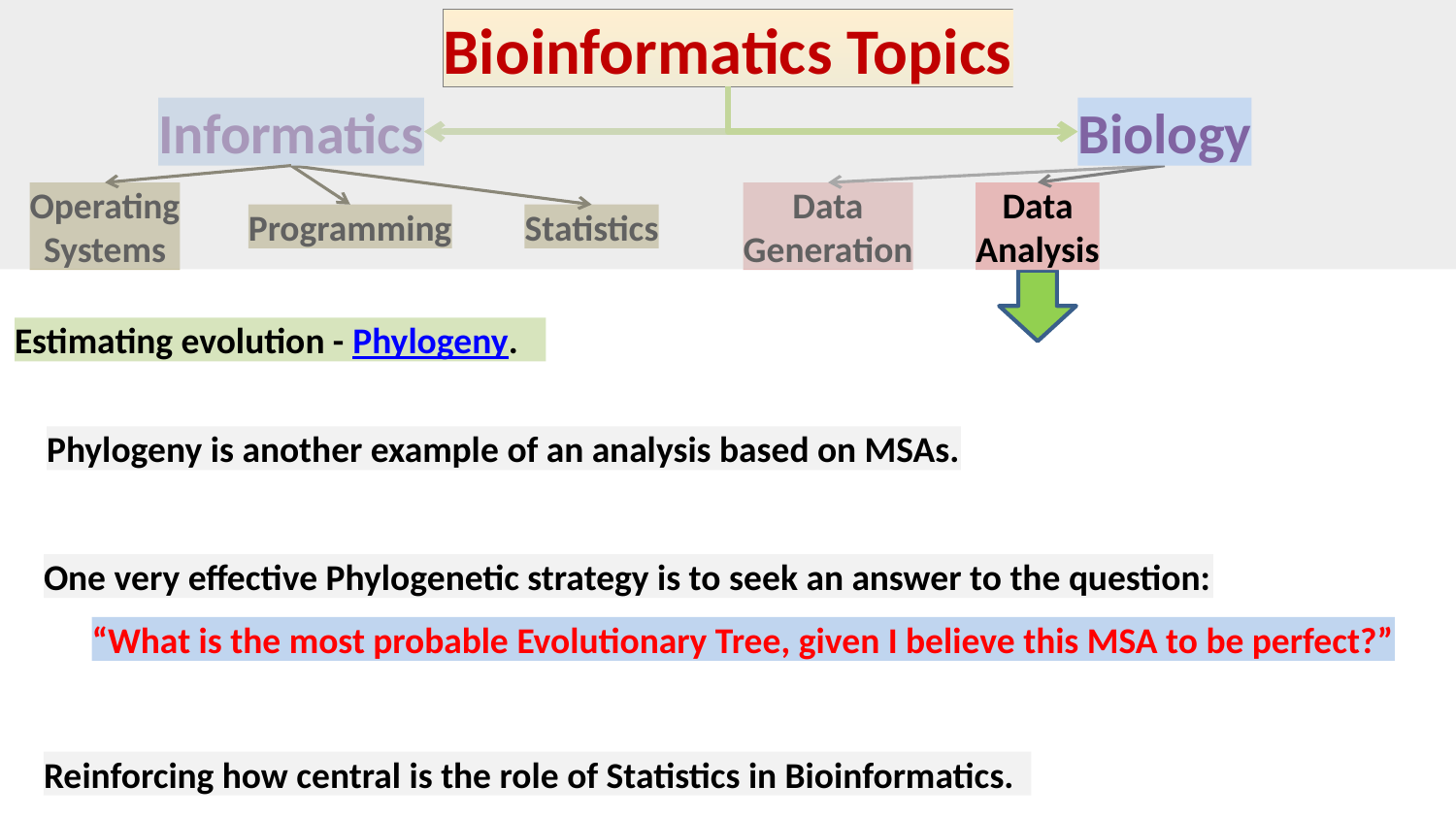

Bioinformatics Topics
Informatics
Biology
Operating
Systems
Data
Generation
Data
Analysis
Programming
Statistics

Estimating evolution - Phylogeny.
Phylogeny is another example of an analysis based on MSAs.
One very effective Phylogenetic strategy is to seek an answer to the question:
“What is the most probable Evolutionary Tree, given I believe this MSA to be perfect?”
Reinforcing how central is the role of Statistics in Bioinformatics.